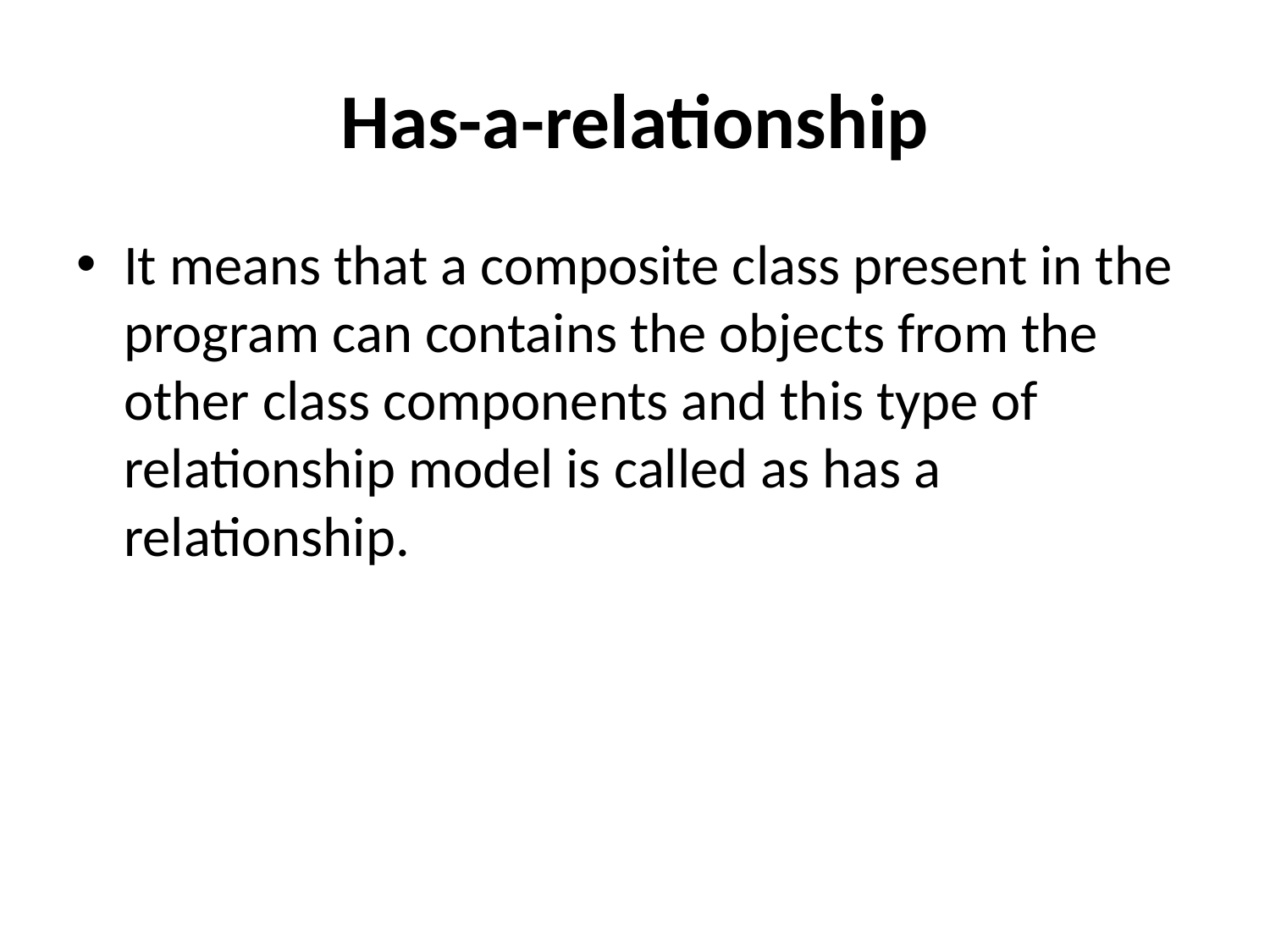

# Has-a-relationship
It means that a composite class present in the program can contains the objects from the other class components and this type of relationship model is called as has a relationship.